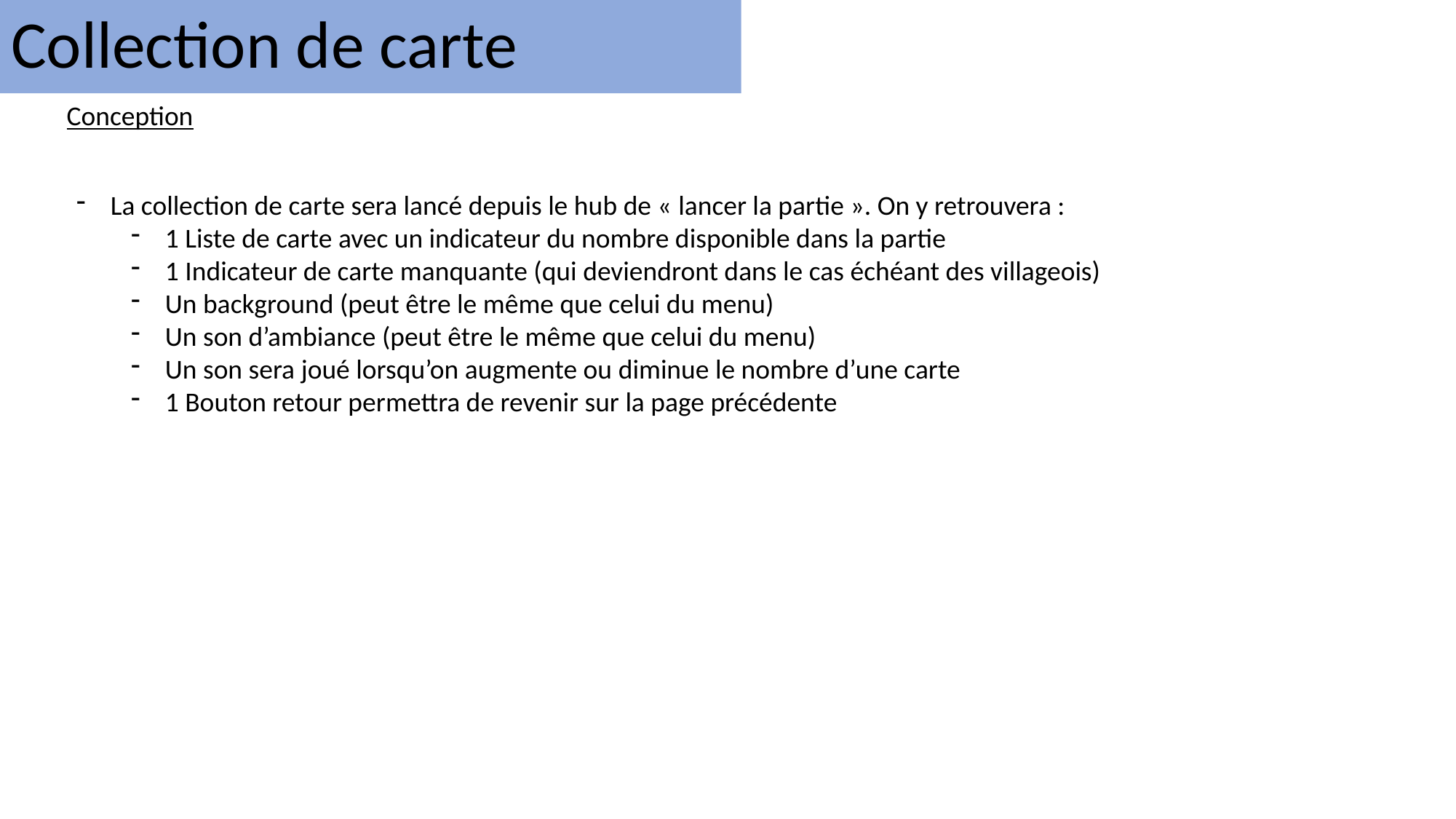

# Collection de carte
Conception
La collection de carte sera lancé depuis le hub de « lancer la partie ». On y retrouvera :
1 Liste de carte avec un indicateur du nombre disponible dans la partie
1 Indicateur de carte manquante (qui deviendront dans le cas échéant des villageois)
Un background (peut être le même que celui du menu)
Un son d’ambiance (peut être le même que celui du menu)
Un son sera joué lorsqu’on augmente ou diminue le nombre d’une carte
1 Bouton retour permettra de revenir sur la page précédente